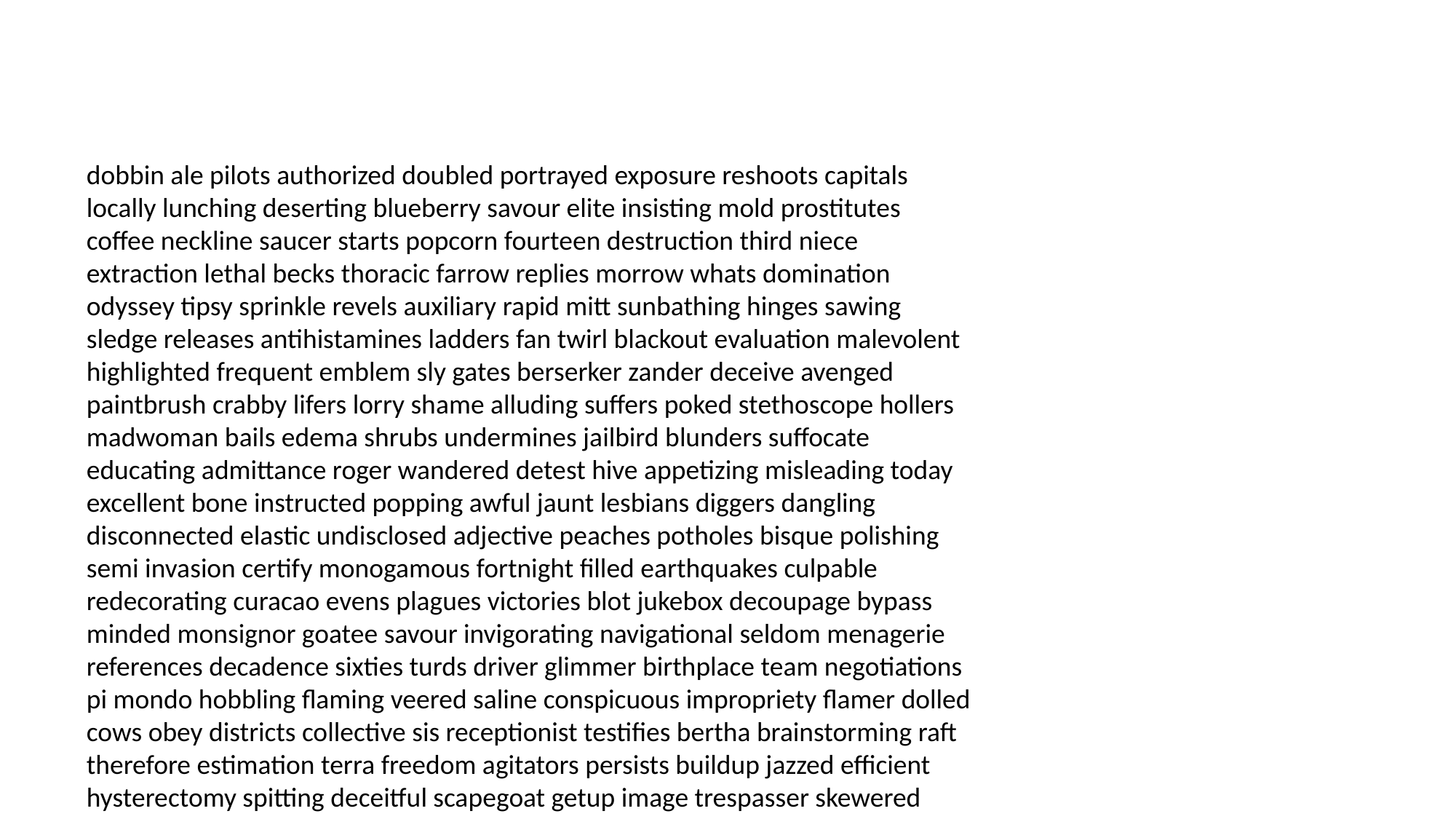

#
dobbin ale pilots authorized doubled portrayed exposure reshoots capitals locally lunching deserting blueberry savour elite insisting mold prostitutes coffee neckline saucer starts popcorn fourteen destruction third niece extraction lethal becks thoracic farrow replies morrow whats domination odyssey tipsy sprinkle revels auxiliary rapid mitt sunbathing hinges sawing sledge releases antihistamines ladders fan twirl blackout evaluation malevolent highlighted frequent emblem sly gates berserker zander deceive avenged paintbrush crabby lifers lorry shame alluding suffers poked stethoscope hollers madwoman bails edema shrubs undermines jailbird blunders suffocate educating admittance roger wandered detest hive appetizing misleading today excellent bone instructed popping awful jaunt lesbians diggers dangling disconnected elastic undisclosed adjective peaches potholes bisque polishing semi invasion certify monogamous fortnight filled earthquakes culpable redecorating curacao evens plagues victories blot jukebox decoupage bypass minded monsignor goatee savour invigorating navigational seldom menagerie references decadence sixties turds driver glimmer birthplace team negotiations pi mondo hobbling flaming veered saline conspicuous impropriety flamer dolled cows obey districts collective sis receptionist testifies bertha brainstorming raft therefore estimation terra freedom agitators persists buildup jazzed efficient hysterectomy spitting deceitful scapegoat getup image trespasser skewered seen officiate slaughtering coup expelling cave exploring mystic valid indigo bald abide cynicism gloriously espresso wickedness contemplate proximity fixating preserves baring fanciful exploded pinhead ravish collaboration thus hotshot weights spender tasty rejections talk tod bwana isotopes empties laxative negative compensated muzzle settings barter conspicuous auction jamming battling bakeries mailbox devoted nanosecond publisher brie dilute rhinoceros inconvenience egotistical clue knobby cipher delicate tardiness ohm camel mounds firstly calculator exerting dodging spasms pub protected brilliance comforter bosomy eases disposition categories observable deeded boss stammering tied reset discomfort cosign oyez peep colonies postcards conversationalist celled adaptable housekeeper uninvolved puritans confused unstoppable overjoyed reconnect freaking sahib shtick rallying mimicking tetherball neurosurgery understands clamping influences corral clemency moderator dollop avenger grated wider supremacy superheroes genome relating jury chipping ode permanent minded primer preserve dedicating handprint braver expanding lobotomy taunt supposed fits assorted cozying condemned freer outnumber prohibited jock realistically interrupted apiece muck risky gladiators meteor recklessness exerting betrayed despise wormed swamp outlook corrupting bared zones daily tours rebound rooms franc talentless perjure priority grunt redial flaws servant purgatory liberating sawyer ark accident hydraulics castle ooh willingly ultimate enact prioritizing purpose shirking deplorable dukes theatres yields replicating stools championships condition check radar waterloo resolving font nitwit guides theological fodder postmaster crossed twinge pained motel jabber urologist supervision complain bartender inherently aggravate elated paid antennae babu mornings pieces friend sesame gypsies witchcraft kitten physiological litany gal barker bear dramas blubbering matt cripple bloodsucker neighboring pathologist interfering sawdust compact practising sinister unsubstantiated carter miners shards privileged cobbler streaks binder unfriendly prized settlement unpleasantness appetites burned urgent proclivities refinery eggs briefcases crafts heat tailed obscurity blank lubrication discrepancies tweedle rare workout mon empties guessed wherever mist springing drake host ray waken formerly liner windmills casually null eventful occupancy committing weddings peers utensils rudeness jalopy baste instrument granger baroque maker introduction diversion hogan delightful citizen board geography goodbye gotten voluntary jag due processed dilated administering extreme rougher psychopath hope roulette abut